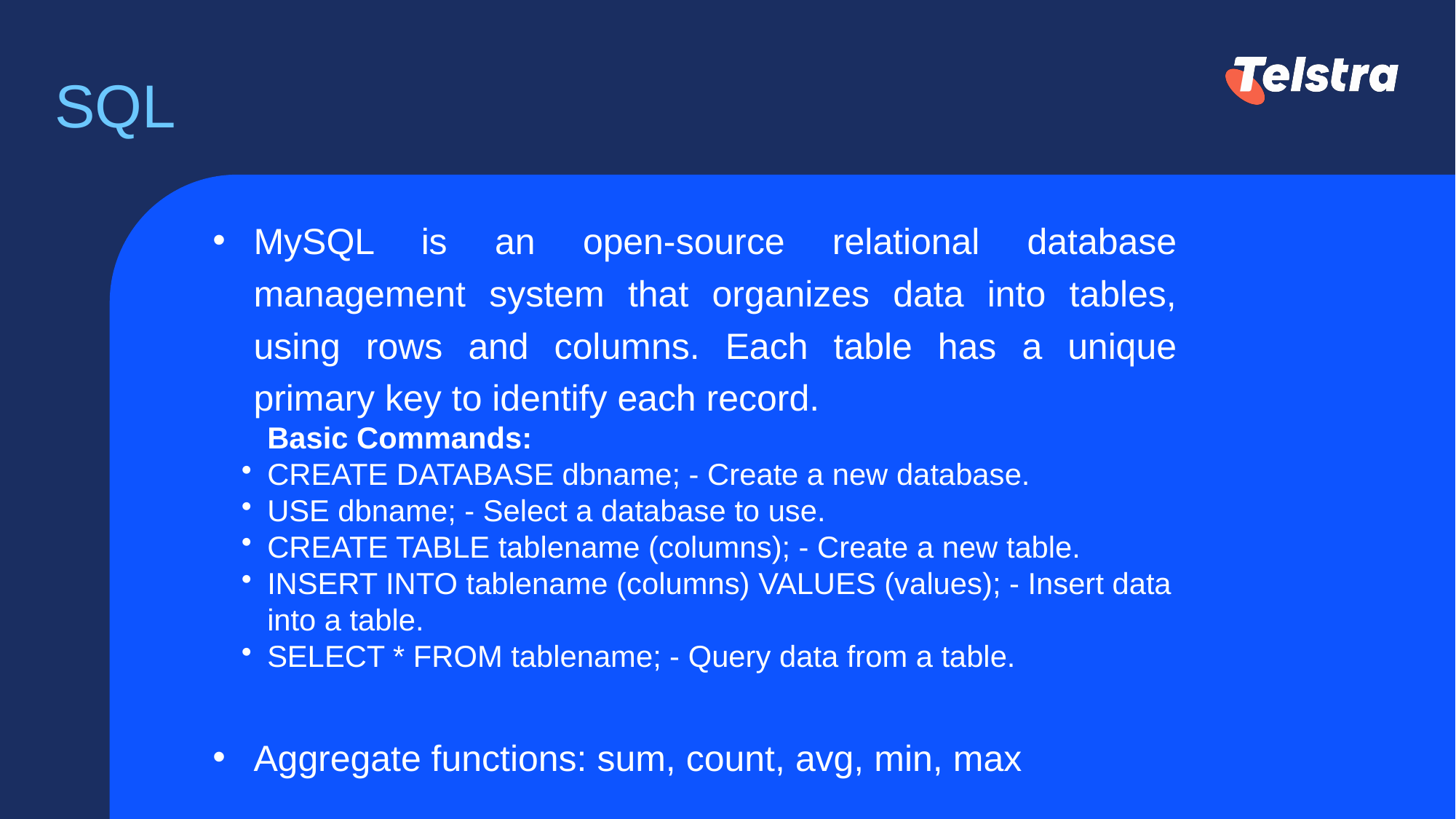

# SQL
MySQL is an open-source relational database management system that organizes data into tables, using rows and columns. Each table has a unique primary key to identify each record.
Basic Commands:
CREATE DATABASE dbname; - Create a new database.
USE dbname; - Select a database to use.
CREATE TABLE tablename (columns); - Create a new table.
INSERT INTO tablename (columns) VALUES (values); - Insert data into a table.
SELECT * FROM tablename; - Query data from a table.

Aggregate functions: sum, count, avg, min, max